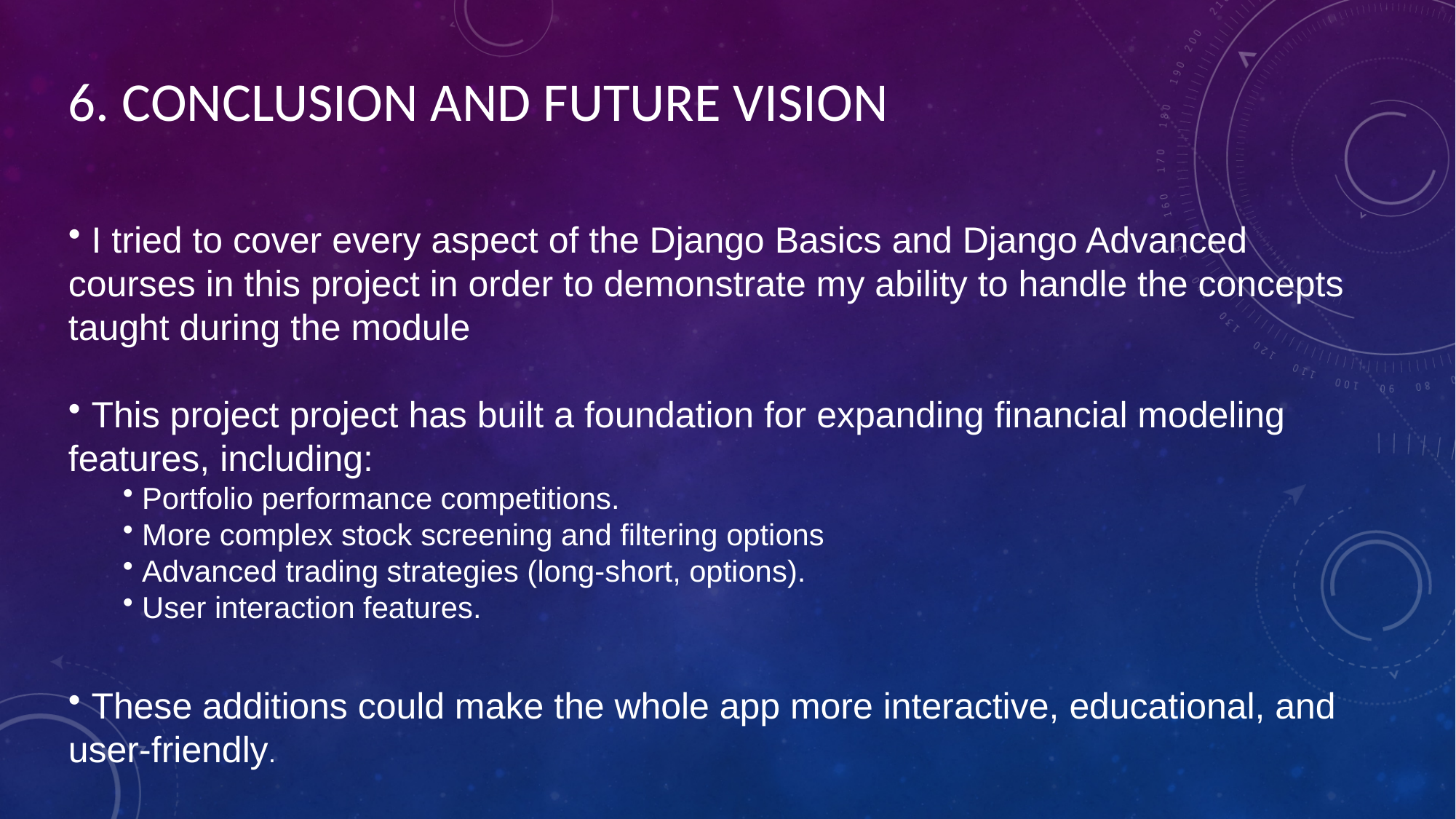

# 6. Conclusion and Future Vision

 I tried to cover every aspect of the Django Basics and Django Advanced courses in this project in order to demonstrate my ability to handle the concepts taught during the module

 This project project has built a foundation for expanding financial modeling features, including:
 Portfolio performance competitions.
 More complex stock screening and filtering options
 Advanced trading strategies (long-short, options).
 User interaction features.

 These additions could make the whole app more interactive, educational, and user-friendly.